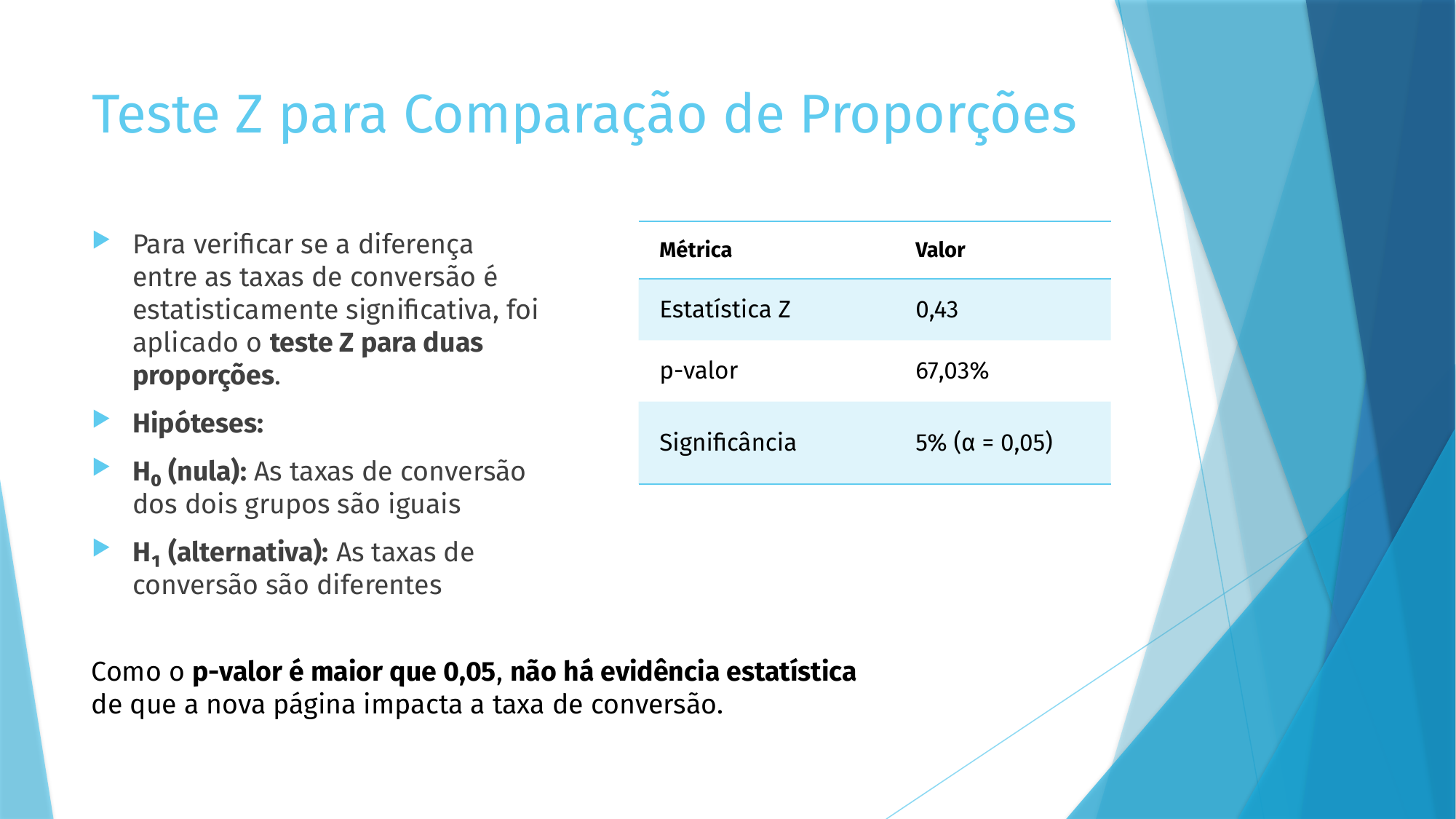

# Teste Z para Comparação de Proporções
Para verificar se a diferença entre as taxas de conversão é estatisticamente significativa, foi aplicado o teste Z para duas proporções.
Hipóteses:
H₀ (nula): As taxas de conversão dos dois grupos são iguais
H₁ (alternativa): As taxas de conversão são diferentes

| Métrica | Valor |
| --- | --- |
| Estatística Z | 0,43 |
| p-valor | 67,03% |
| Significância | 5% (α = 0,05) |
Como o p-valor é maior que 0,05, não há evidência estatística de que a nova página impacta a taxa de conversão.